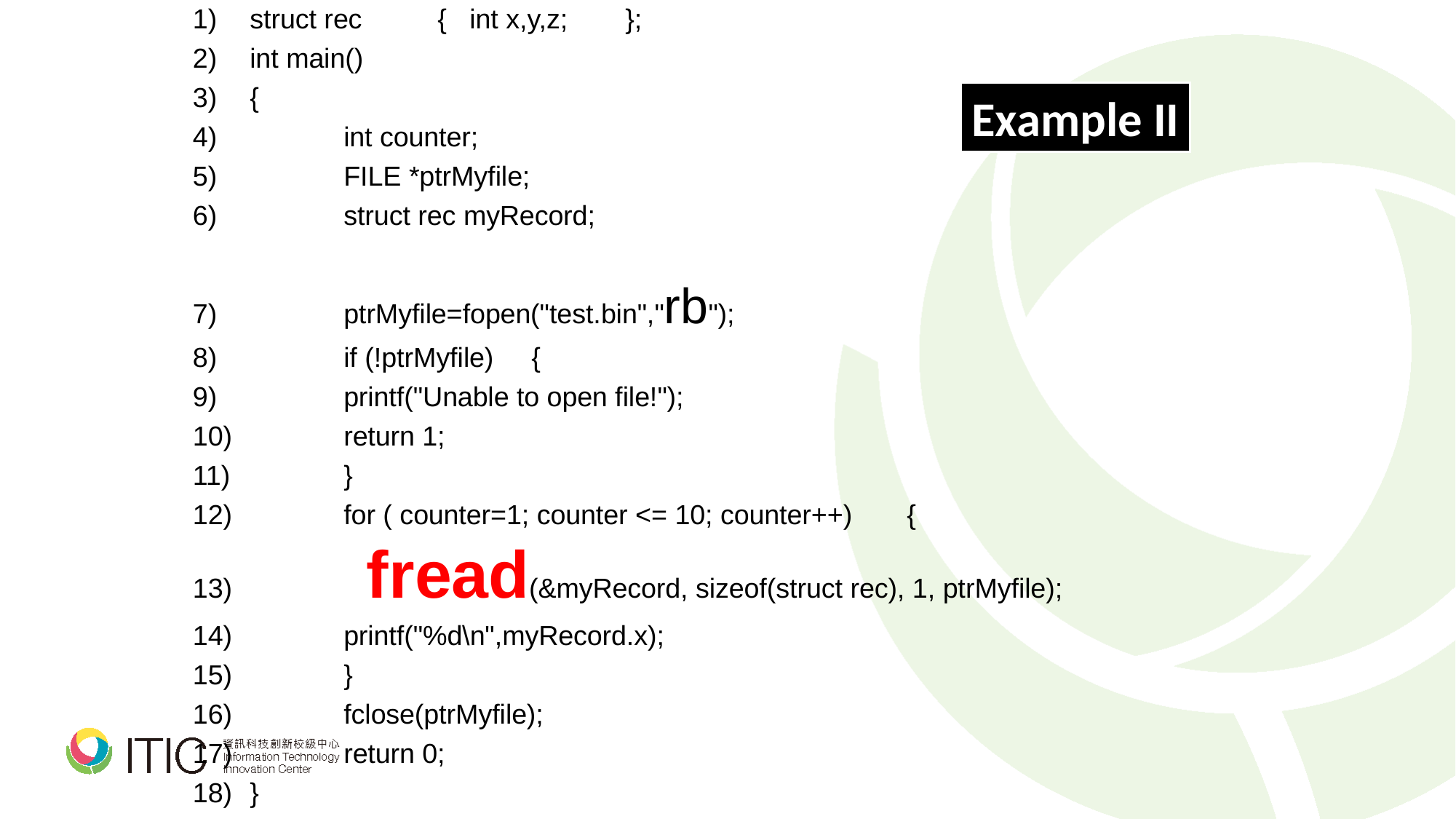

struct rec	{   int x,y,z;	};
int main()
{
	int counter;
	FILE *ptrMyfile;
	struct rec myRecord;

	ptrMyfile=fopen("test.bin","rb");
	if (!ptrMyfile)	{
		printf("Unable to open file!");
		return 1;
	}
	for ( counter=1; counter <= 10; counter++) 	{
	   fread(&myRecord, sizeof(struct rec), 1, ptrMyfile);
		printf("%d\n",myRecord.x);
	}
	fclose(ptrMyfile);
	return 0;
}

Example II